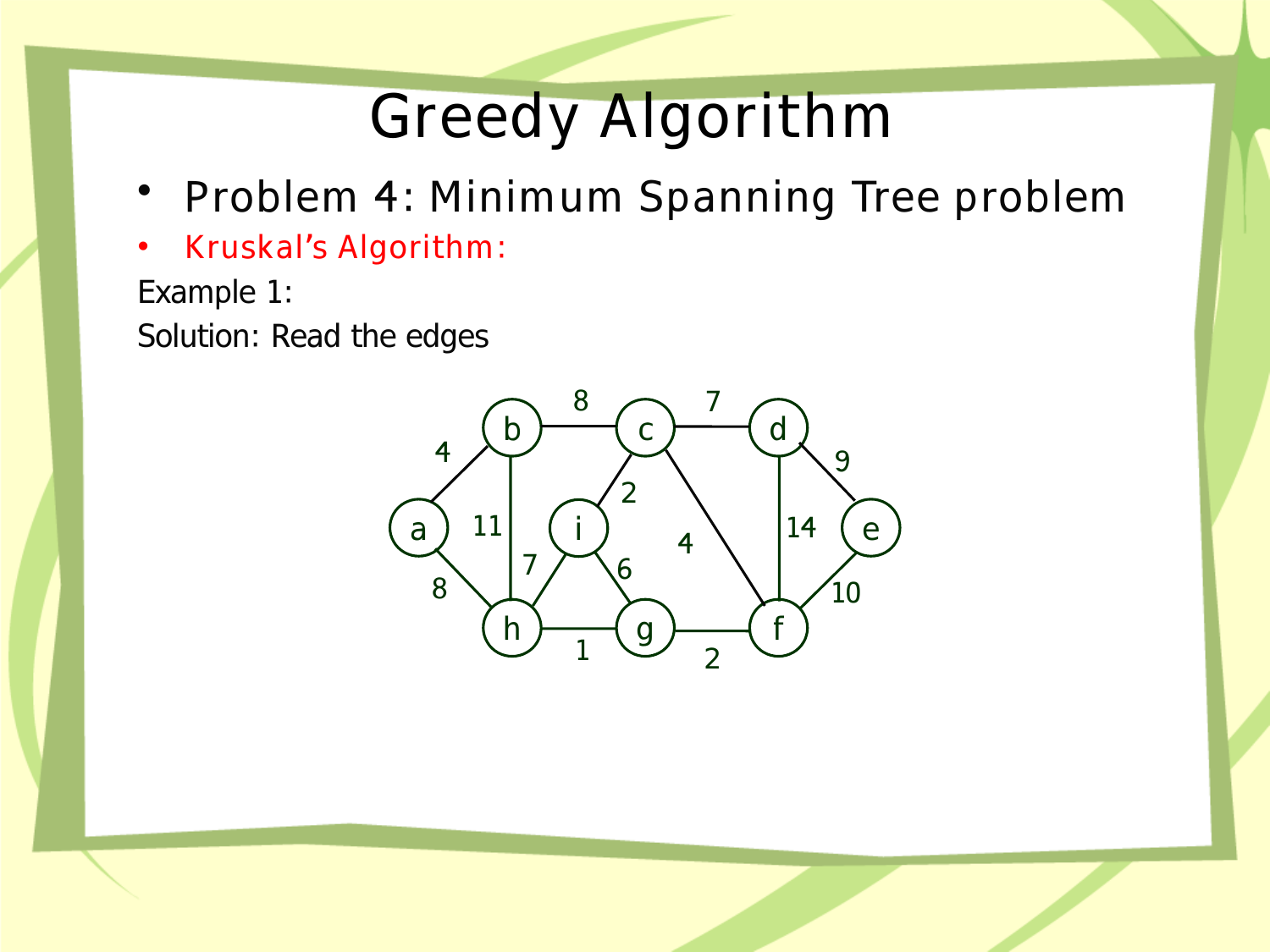

# Greedy Algorithm
Problem 4: Minimum Spanning Tree problem
Kruskal’s Algorithm:
Example 1:
Solution: Read the edges

8
7
b
c
d

4
9

2
a
e
i
11
14
4
7
6

8
10
h
g
f
1

2